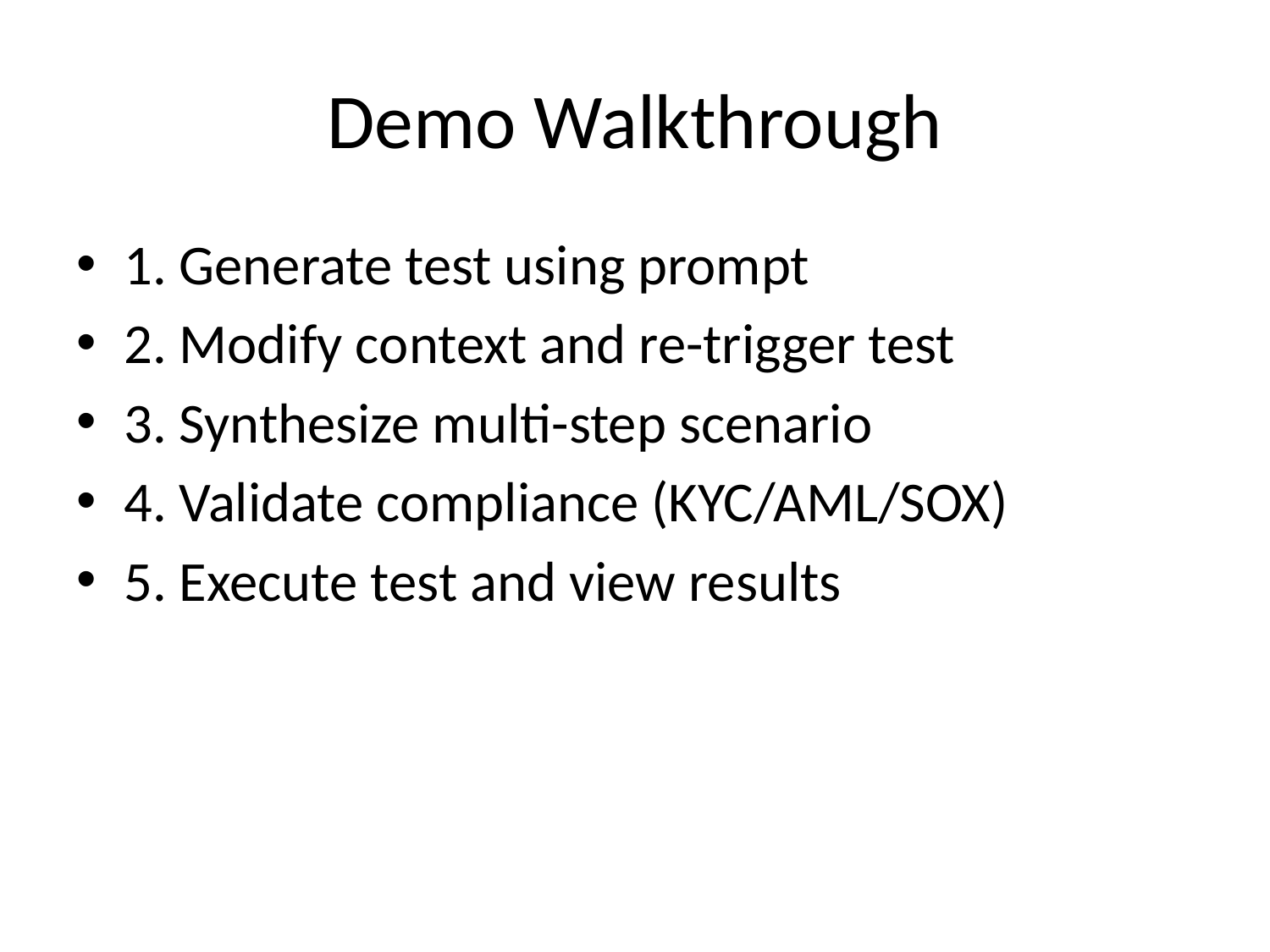

# Demo Walkthrough
1. Generate test using prompt
2. Modify context and re-trigger test
3. Synthesize multi-step scenario
4. Validate compliance (KYC/AML/SOX)
5. Execute test and view results